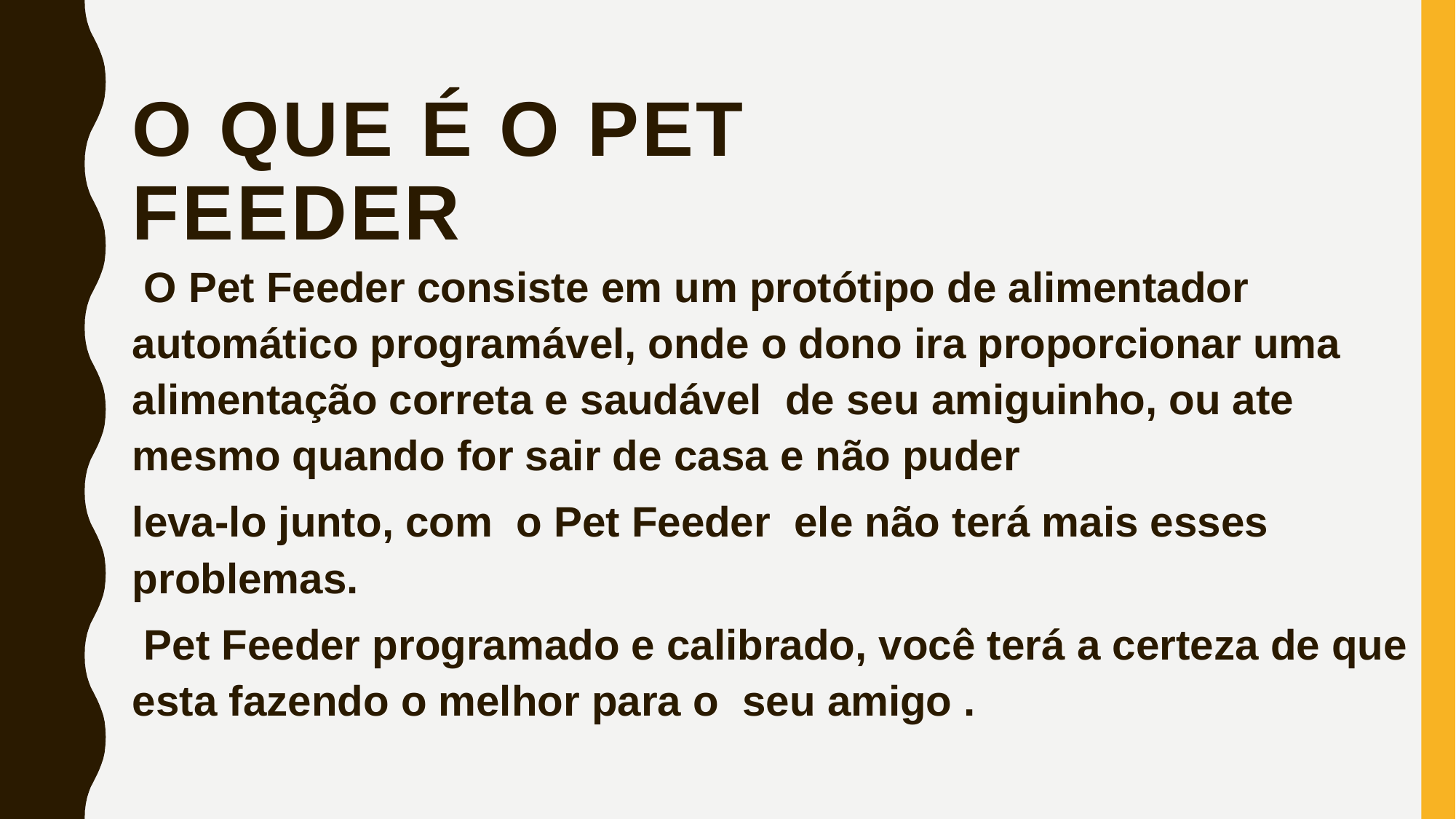

# O QUE É O PET FEEDER
 O Pet Feeder consiste em um protótipo de alimentador  automático programável, onde o dono ira proporcionar uma alimentação correta e saudável  de seu amiguinho, ou ate mesmo quando for sair de casa e não puder
leva-lo junto, com  o Pet Feeder  ele não terá mais esses problemas.
 Pet Feeder programado e calibrado, você terá a certeza de que esta fazendo o melhor para o  seu amigo .